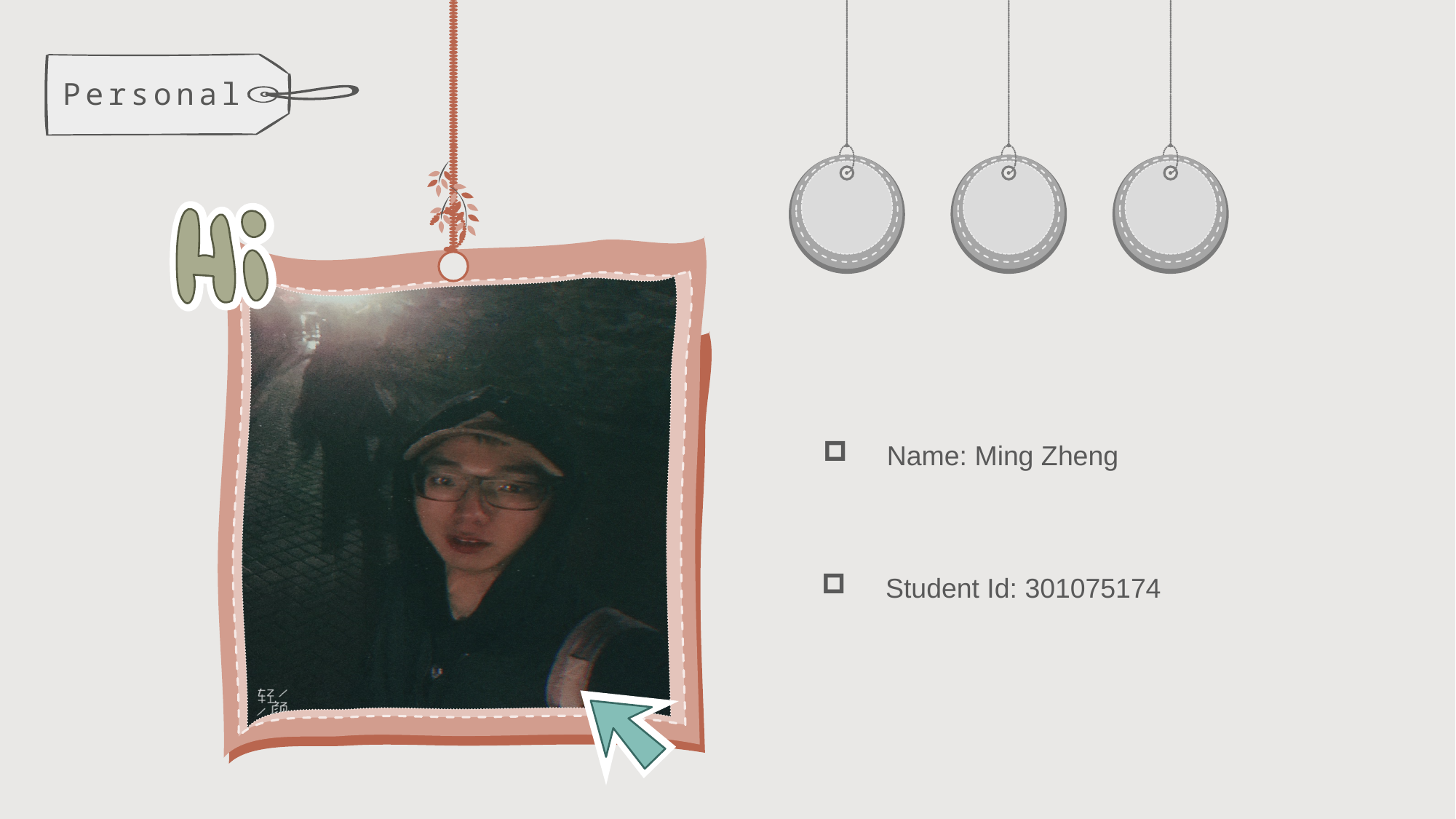

Personal
Name: Ming Zheng
Student Id: 301075174